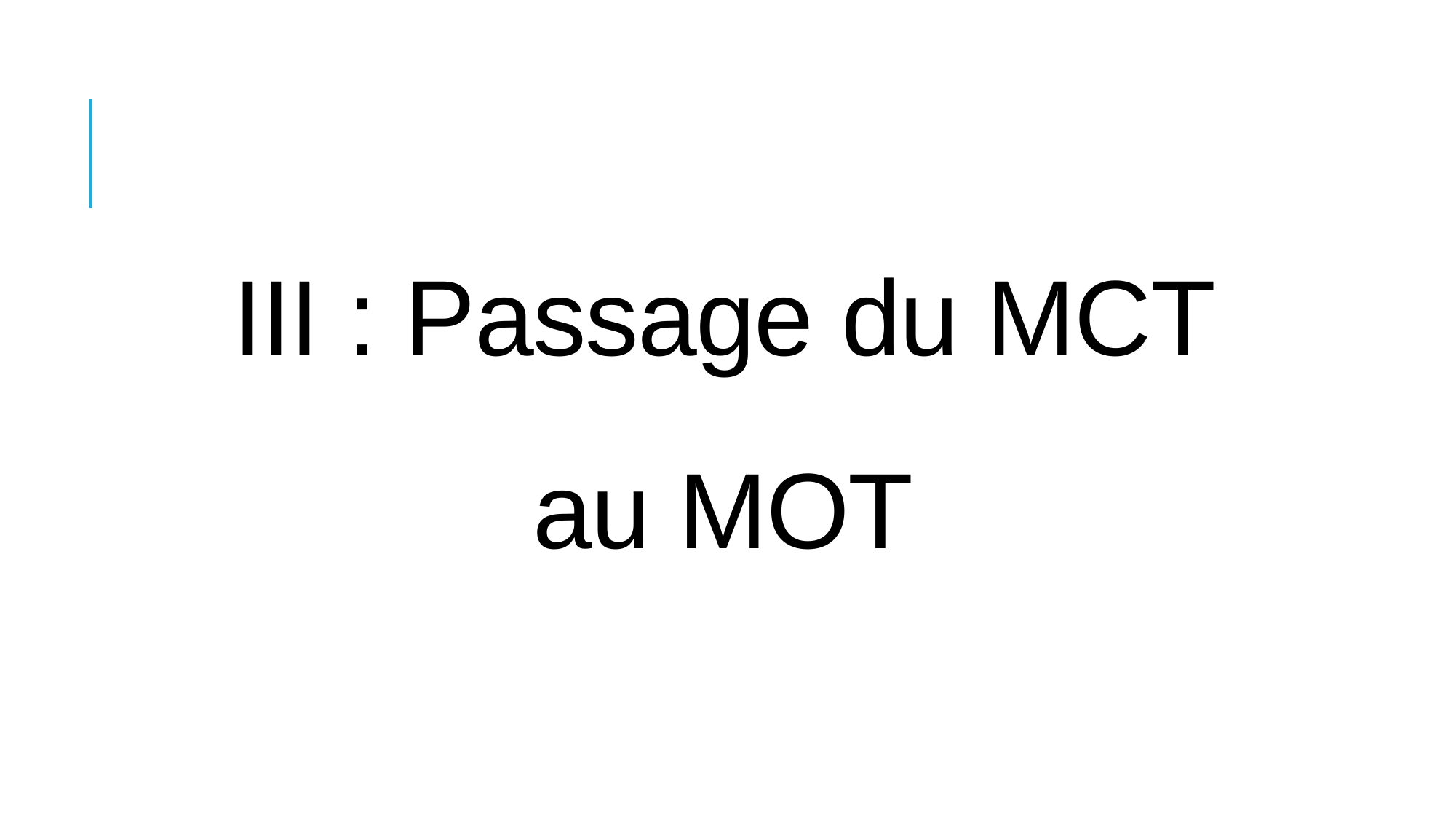

III : Passage du MCT au MOT